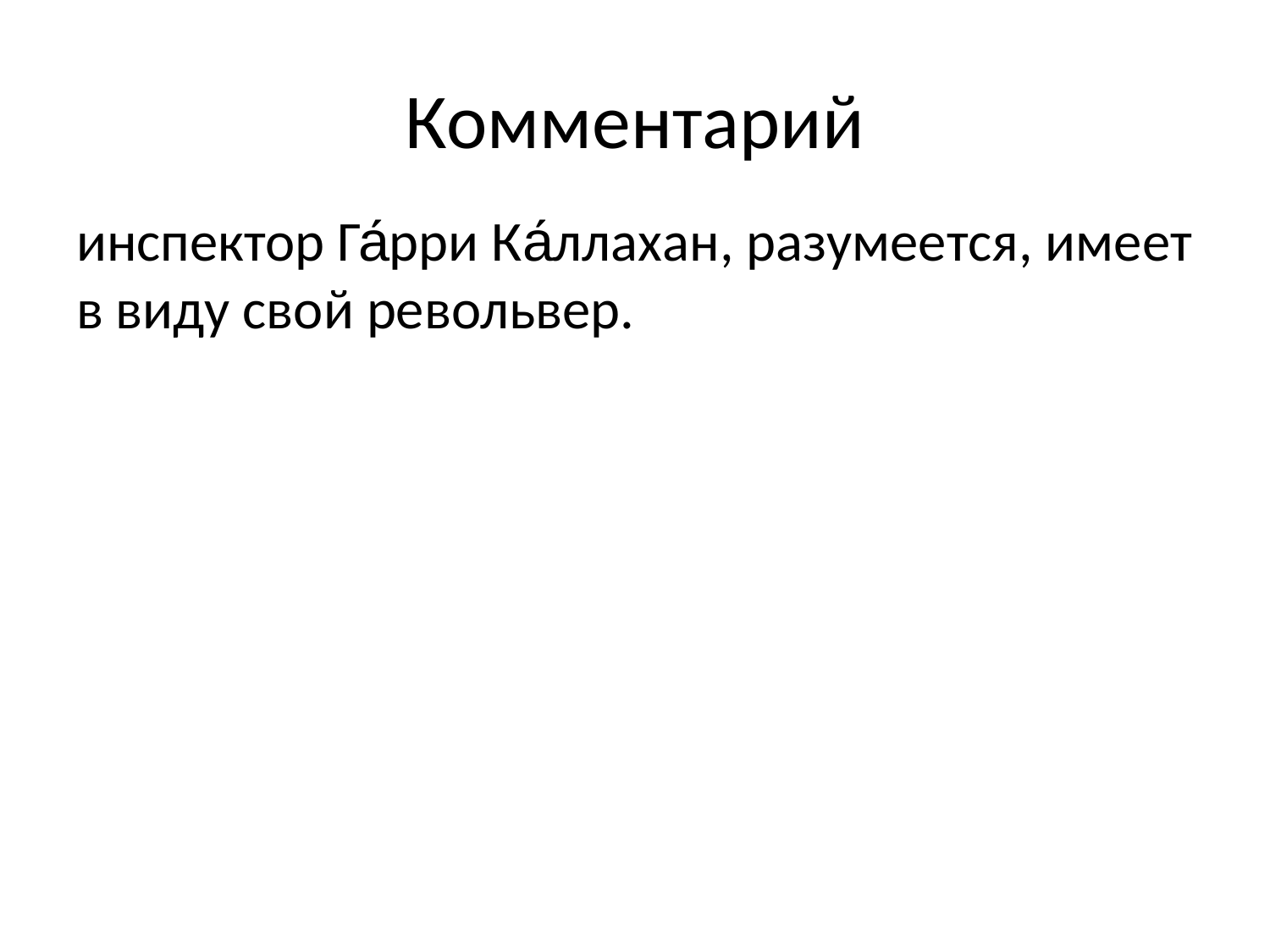

# Комментарий
инспектор Га́рри Ка́ллахан, разумеется, имеет в виду свой револьвер.